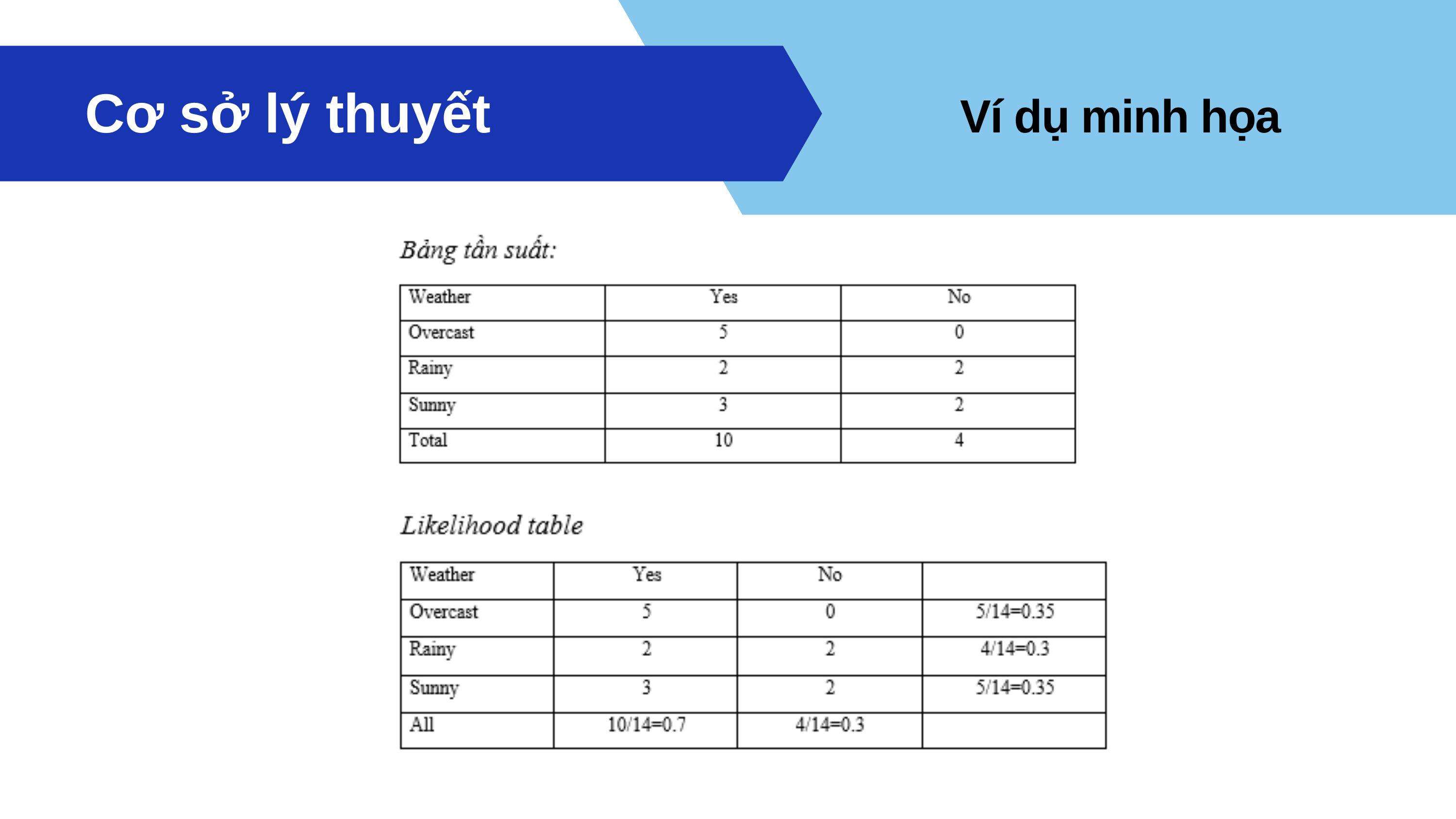

Cơ sở lý thuyết
Ví dụ minh họa